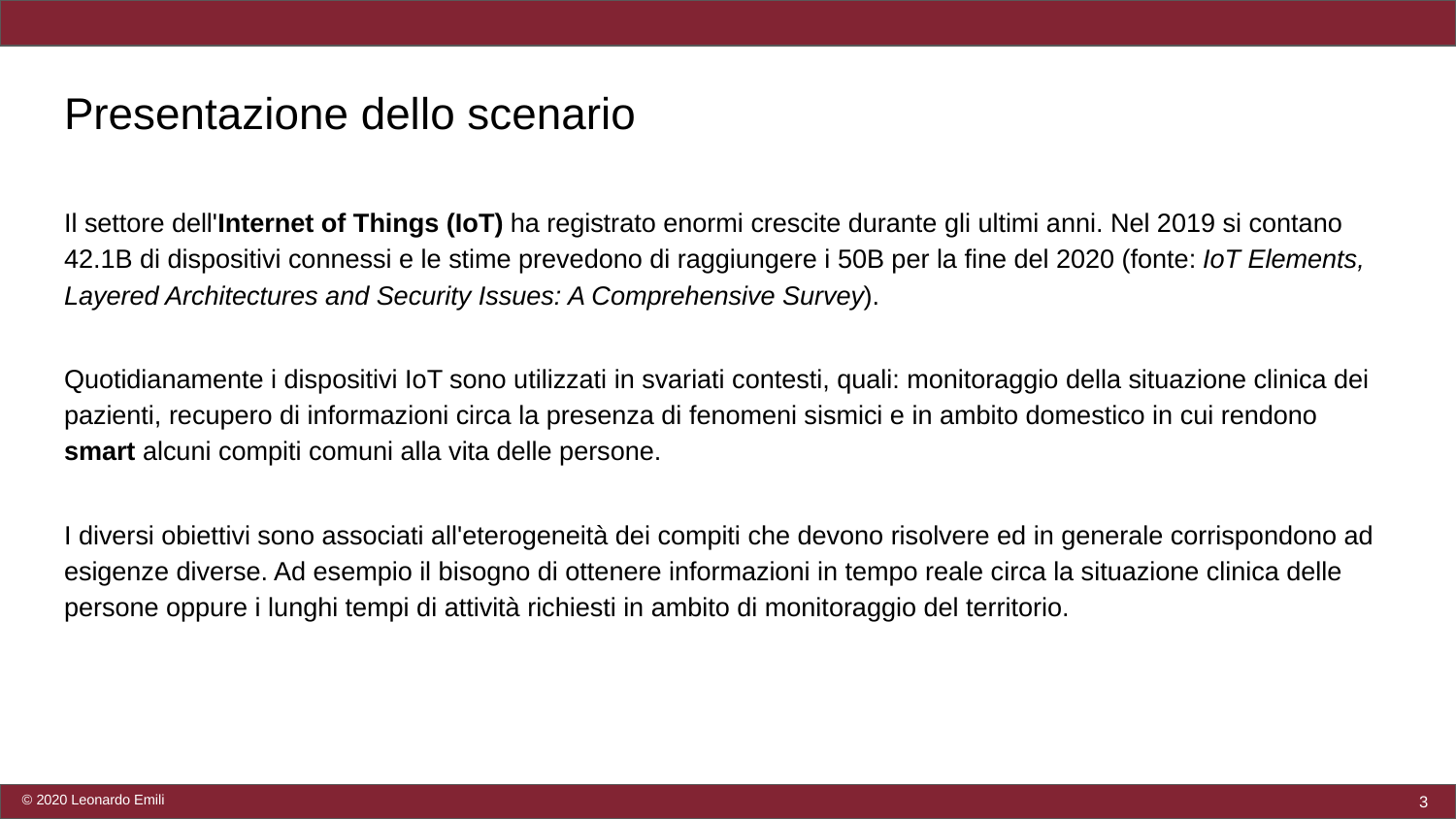

# Presentazione dello scenario
Il settore dell'Internet of Things (IoT) ha registrato enormi crescite durante gli ultimi anni. Nel 2019 si contano 42.1B di dispositivi connessi e le stime prevedono di raggiungere i 50B per la fine del 2020 (fonte: IoT Elements, Layered Architectures and Security Issues: A Comprehensive Survey).

Quotidianamente i dispositivi IoT sono utilizzati in svariati contesti, quali: monitoraggio della situazione clinica dei pazienti, recupero di informazioni circa la presenza di fenomeni sismici e in ambito domestico in cui rendono smart alcuni compiti comuni alla vita delle persone.

I diversi obiettivi sono associati all'eterogeneità dei compiti che devono risolvere ed in generale corrispondono ad esigenze diverse. Ad esempio il bisogno di ottenere informazioni in tempo reale circa la situazione clinica delle persone oppure i lunghi tempi di attività richiesti in ambito di monitoraggio del territorio.
3